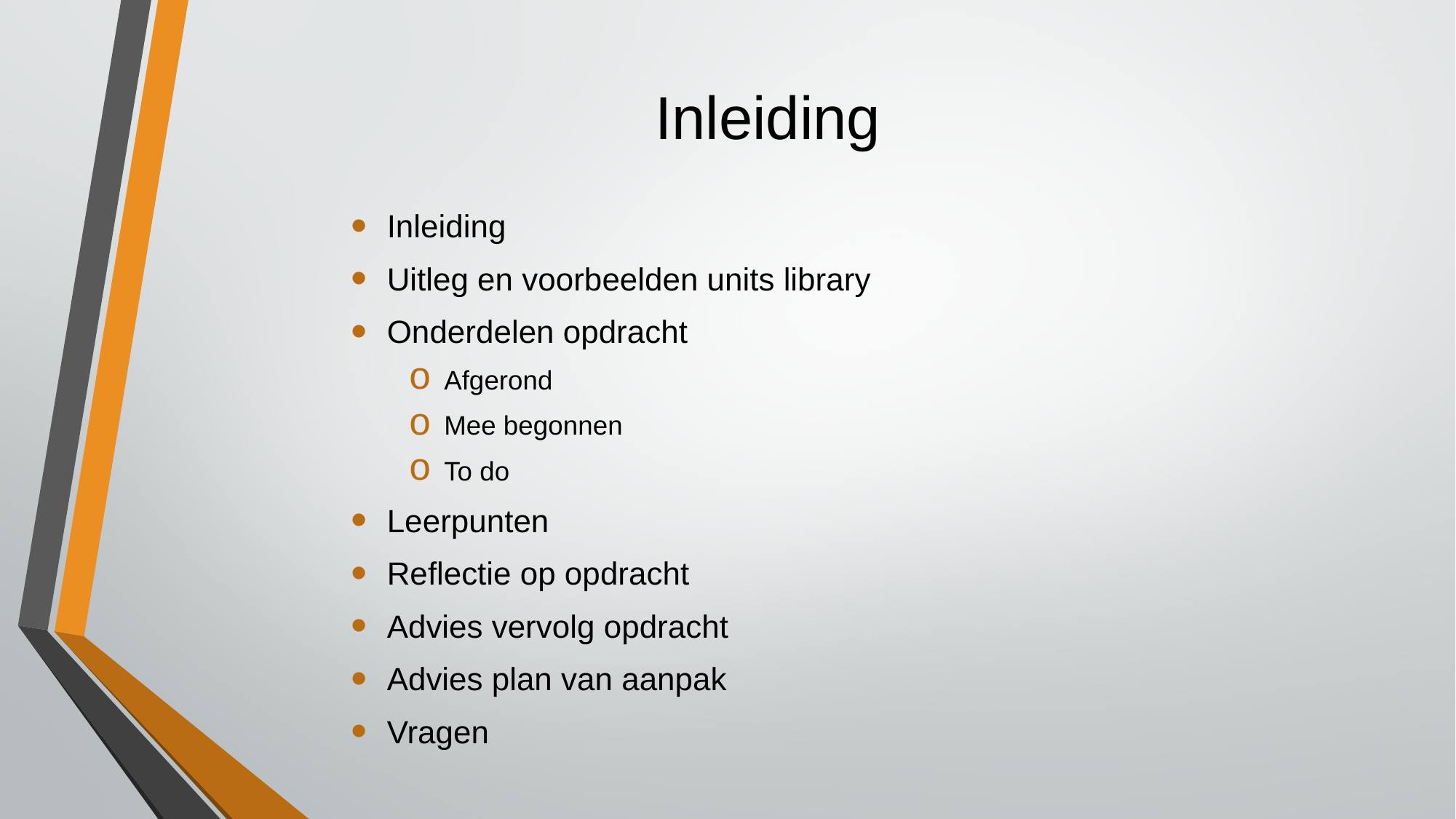

# Inleiding
Inleiding
Uitleg en voorbeelden units library
Onderdelen opdracht
Afgerond
Mee begonnen
To do
Leerpunten
Reflectie op opdracht
Advies vervolg opdracht
Advies plan van aanpak
Vragen